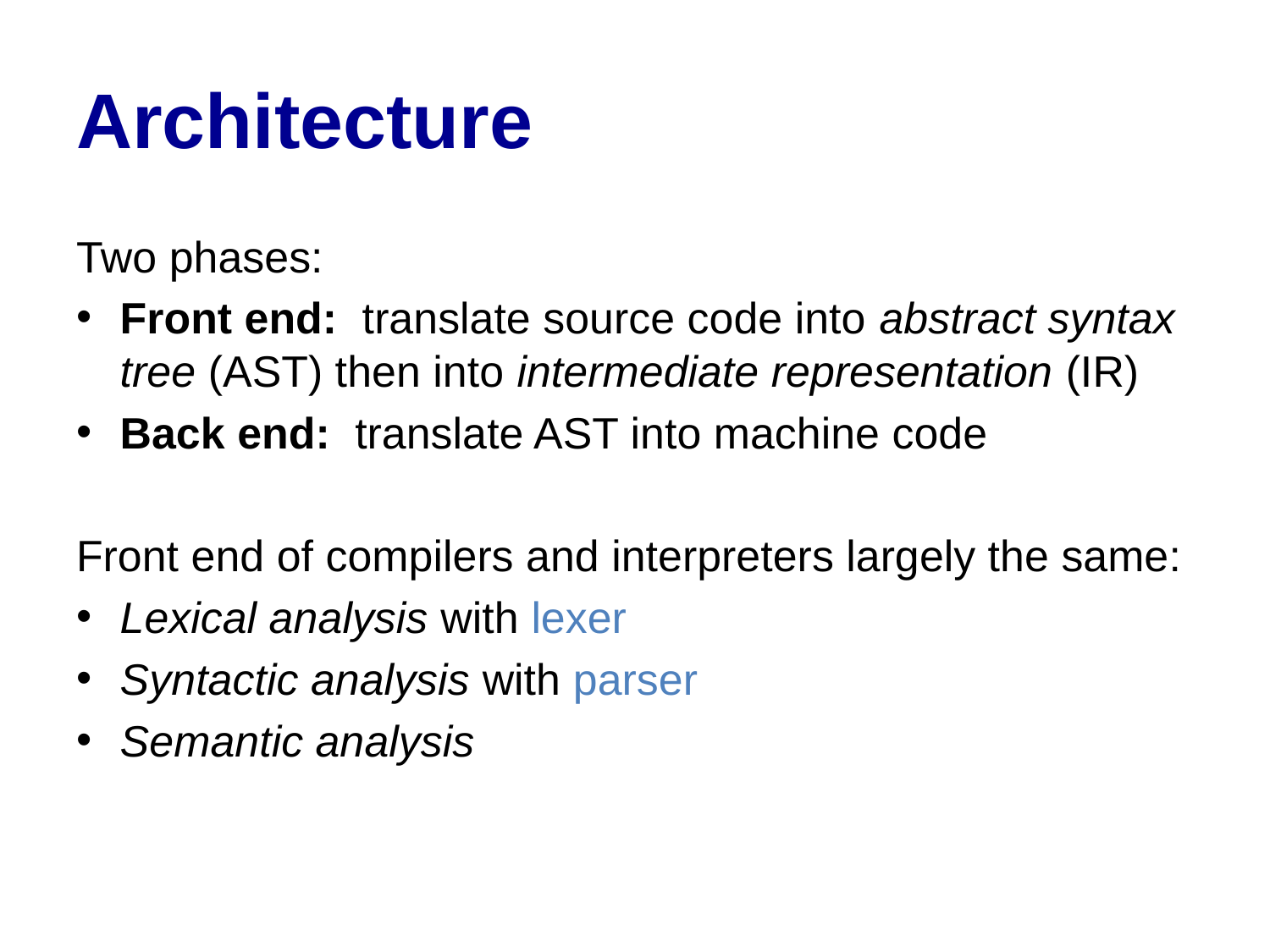

# Architecture
Two phases:
Front end:  translate source code into abstract syntax tree (AST) then into intermediate representation (IR)
Back end:  translate AST into machine code

Front end of compilers and interpreters largely the same:
Lexical analysis with lexer
Syntactic analysis with parser
Semantic analysis